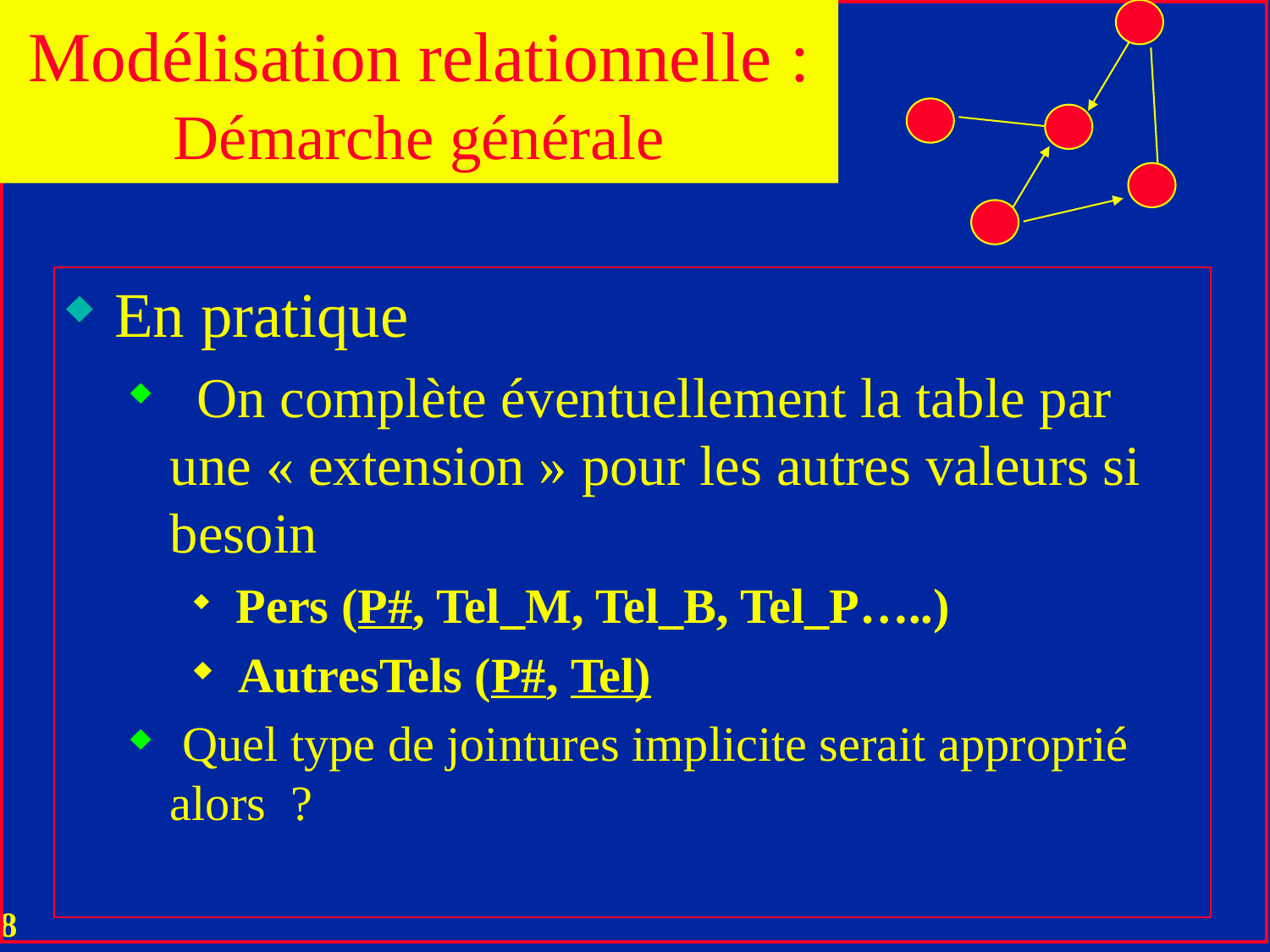

Modélisation relationnelle : Démarche générale

En pratique
  On complète éventuellement la table par une « extension » pour les autres valeurs si besoin
 Pers (P#, Tel_M, Tel_B, Tel_P…..)
 AutresTels (P#, Tel)
 Quel type de jointures implicite serait approprié alors  ?